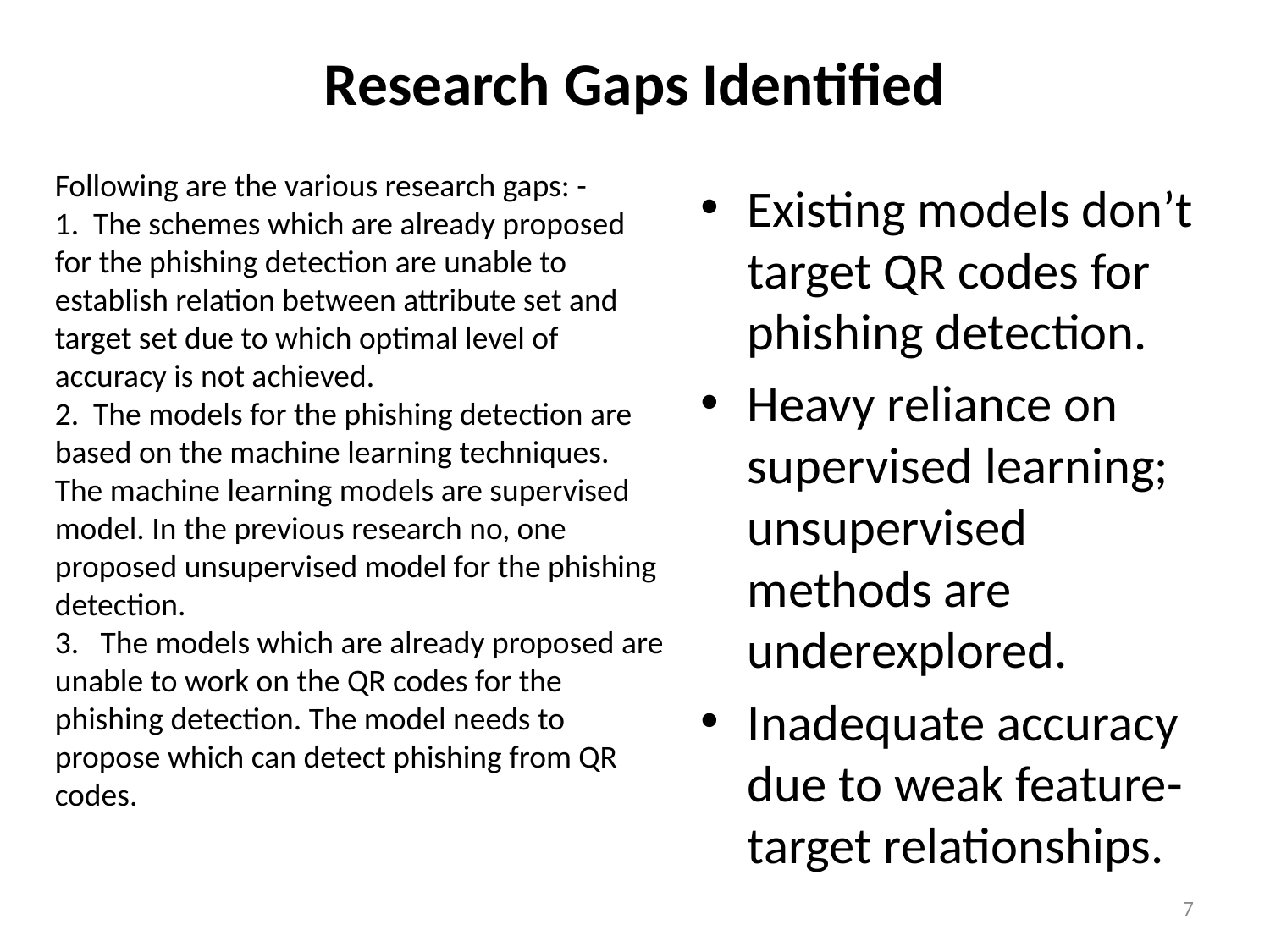

# Research Gaps Identified
Following are the various research gaps: -
1.  The schemes which are already proposed for the phishing detection are unable to establish relation between attribute set and target set due to which optimal level of accuracy is not achieved.
2.  The models for the phishing detection are based on the machine learning techniques. The machine learning models are supervised model. In the previous research no, one proposed unsupervised model for the phishing detection.
3.   The models which are already proposed are unable to work on the QR codes for the phishing detection. The model needs to propose which can detect phishing from QR codes.
Existing models don’t target QR codes for phishing detection.
Heavy reliance on supervised learning; unsupervised methods are underexplored.
Inadequate accuracy due to weak feature-target relationships.

7